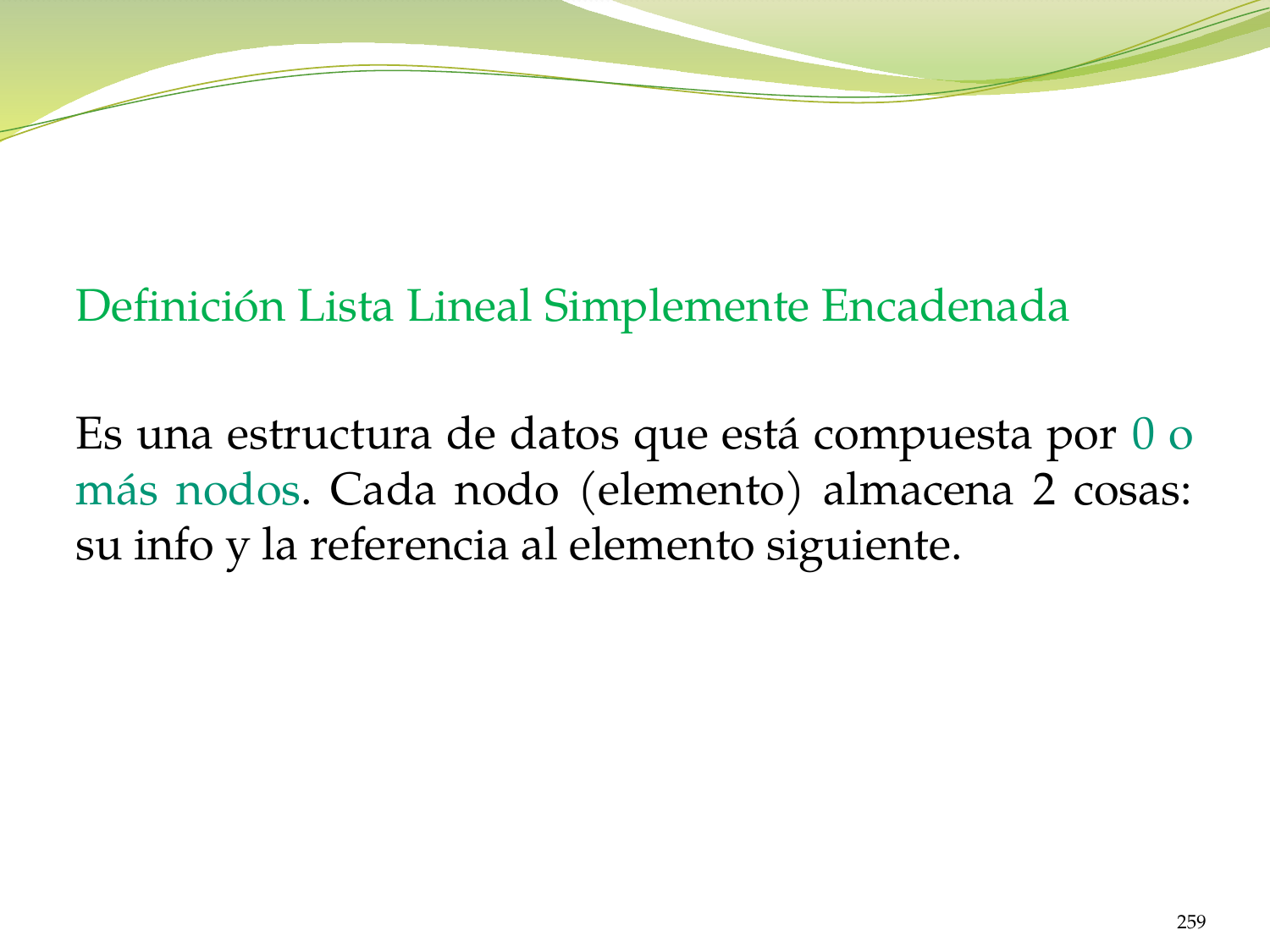

#
Definición Lista Lineal Simplemente Encadenada

Es una estructura de datos que está compuesta por 0 o más nodos. Cada nodo (elemento) almacena 2 cosas: su info y la referencia al elemento siguiente.

259